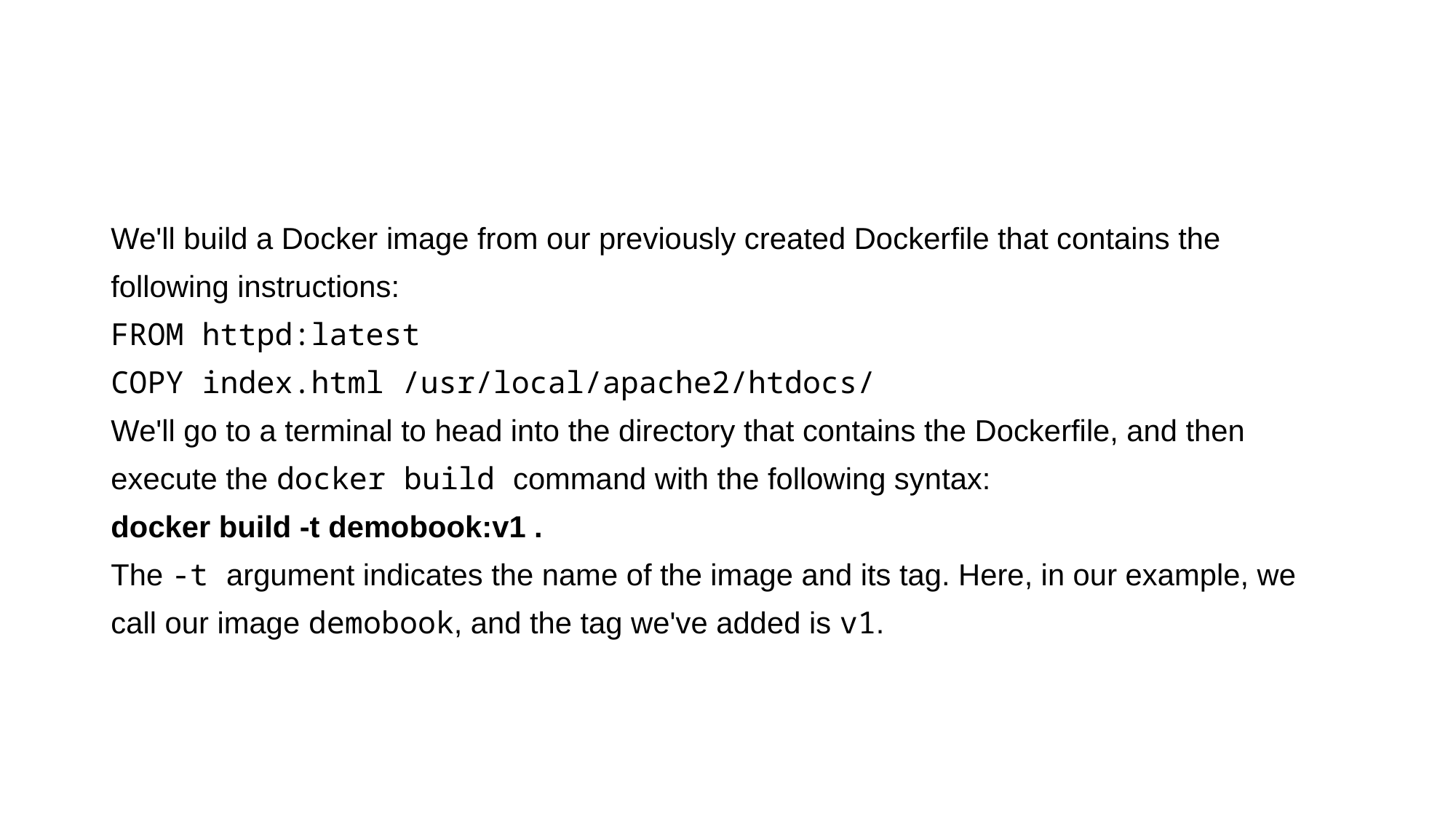

#
We'll build a Docker image from our previously created Dockerfile that contains the
following instructions:
FROM httpd:latest
COPY index.html /usr/local/apache2/htdocs/
We'll go to a terminal to head into the directory that contains the Dockerfile, and then
execute the docker build command with the following syntax:
docker build -t demobook:v1 .
The -t argument indicates the name of the image and its tag. Here, in our example, we
call our image demobook, and the tag we've added is v1.